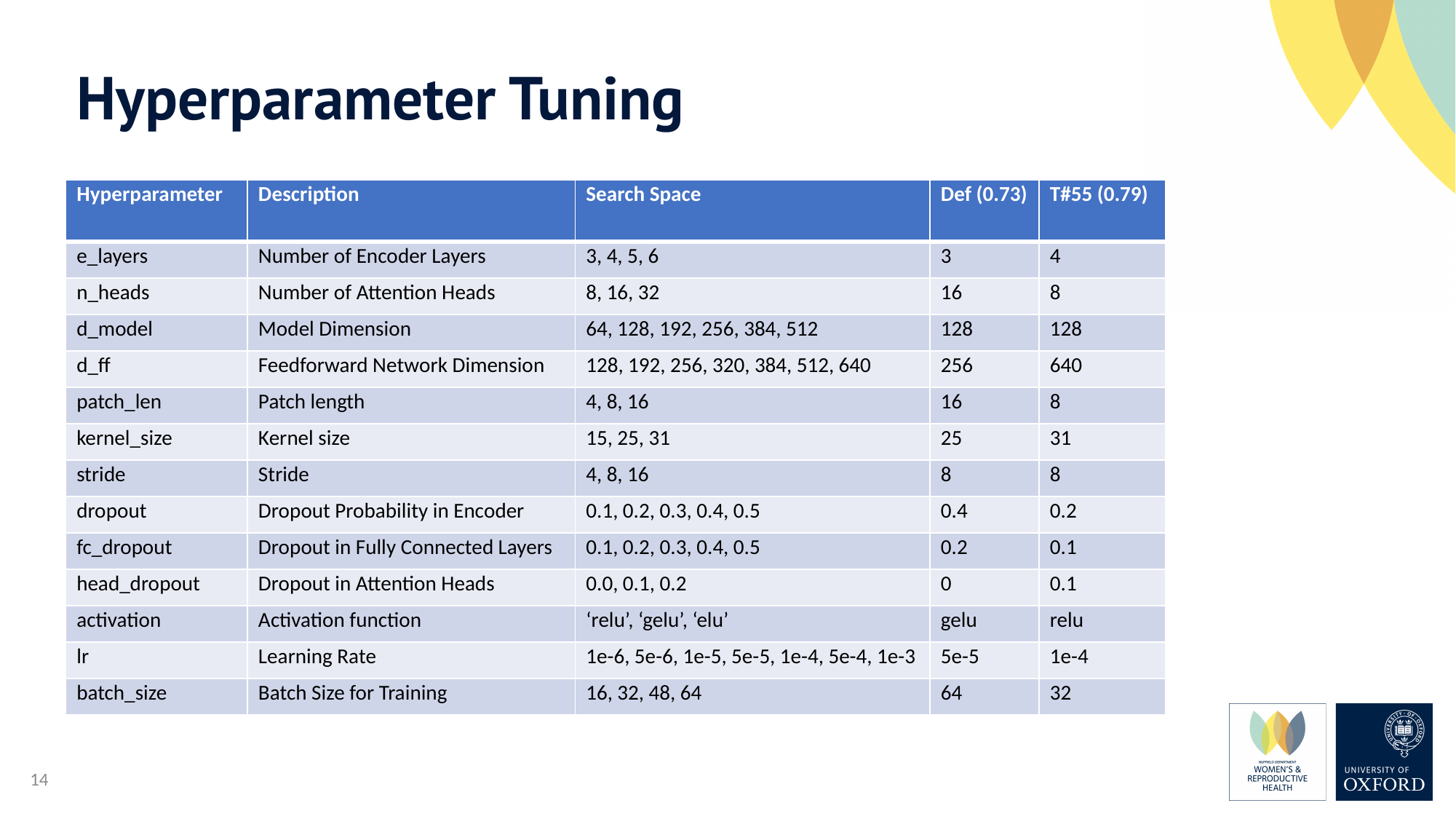

Hyperparameter Tuning
| Hyperparameter | Description | Search Space | Def (0.73) | T#55 (0.79) |
| --- | --- | --- | --- | --- |
| e\_layers | Number of Encoder Layers | 3, 4, 5, 6 | 3 | 4 |
| n\_heads | Number of Attention Heads | 8, 16, 32 | 16 | 8 |
| d\_model | Model Dimension | 64, 128, 192, 256, 384, 512 | 128 | 128 |
| d\_ff | Feedforward Network Dimension | 128, 192, 256, 320, 384, 512, 640 | 256 | 640 |
| patch\_len | Patch length | 4, 8, 16 | 16 | 8 |
| kernel\_size | Kernel size | 15, 25, 31 | 25 | 31 |
| stride | Stride | 4, 8, 16 | 8 | 8 |
| dropout | Dropout Probability in Encoder | 0.1, 0.2, 0.3, 0.4, 0.5 | 0.4 | 0.2 |
| fc\_dropout | Dropout in Fully Connected Layers | 0.1, 0.2, 0.3, 0.4, 0.5 | 0.2 | 0.1 |
| head\_dropout | Dropout in Attention Heads | 0.0, 0.1, 0.2 | 0 | 0.1 |
| activation | Activation function | ‘relu’, ‘gelu’, ‘elu’ | gelu | relu |
| lr | Learning Rate | 1e-6, 5e-6, 1e-5, 5e-5, 1e-4, 5e-4, 1e-3 | 5e-5 | 1e-4 |
| batch\_size | Batch Size for Training | 16, 32, 48, 64 | 64 | 32 |
14